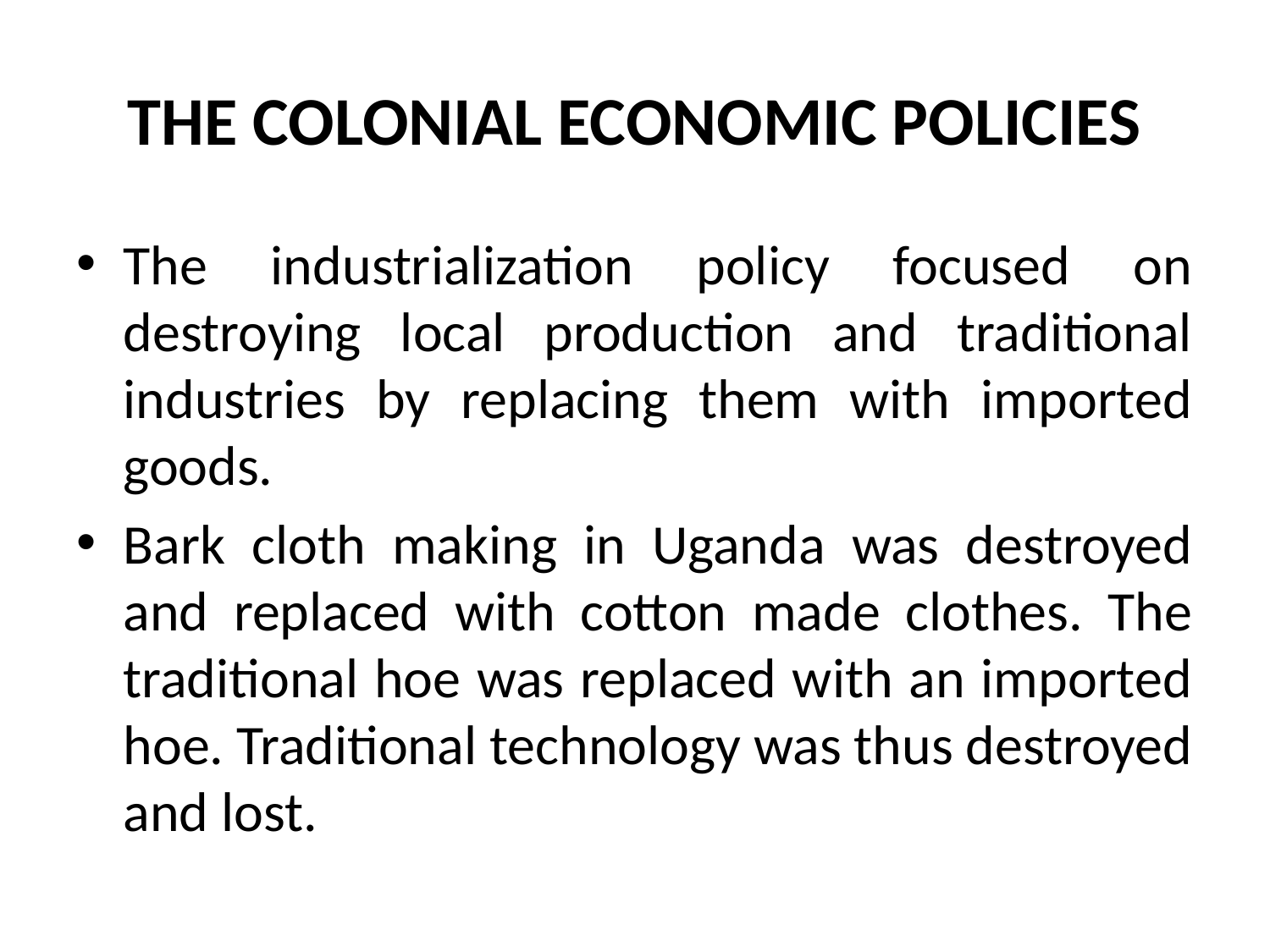

# THE COLONIAL ECONOMIC POLICIES
The industrialization policy focused on destroying local production and traditional industries by replacing them with imported goods.
Bark cloth making in Uganda was destroyed and replaced with cotton made clothes. The traditional hoe was replaced with an imported hoe. Traditional technology was thus destroyed and lost.